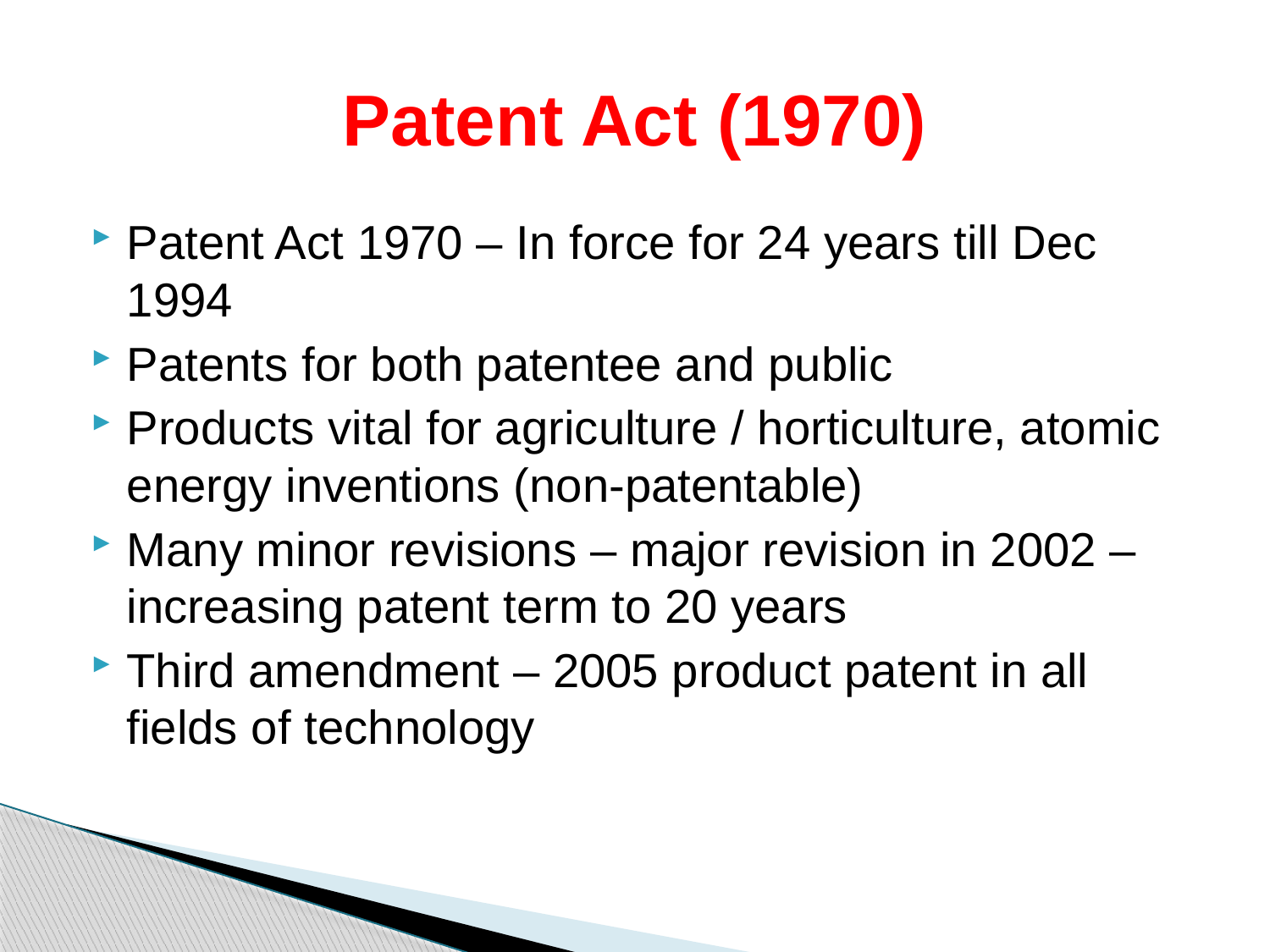

# Patent Act (1970)
Patent Act 1970 – In force for 24 years till Dec 1994
Patents for both patentee and public
Products vital for agriculture / horticulture, atomic energy inventions (non-patentable)
Many minor revisions – major revision in 2002 – increasing patent term to 20 years
Third amendment – 2005 product patent in all fields of technology